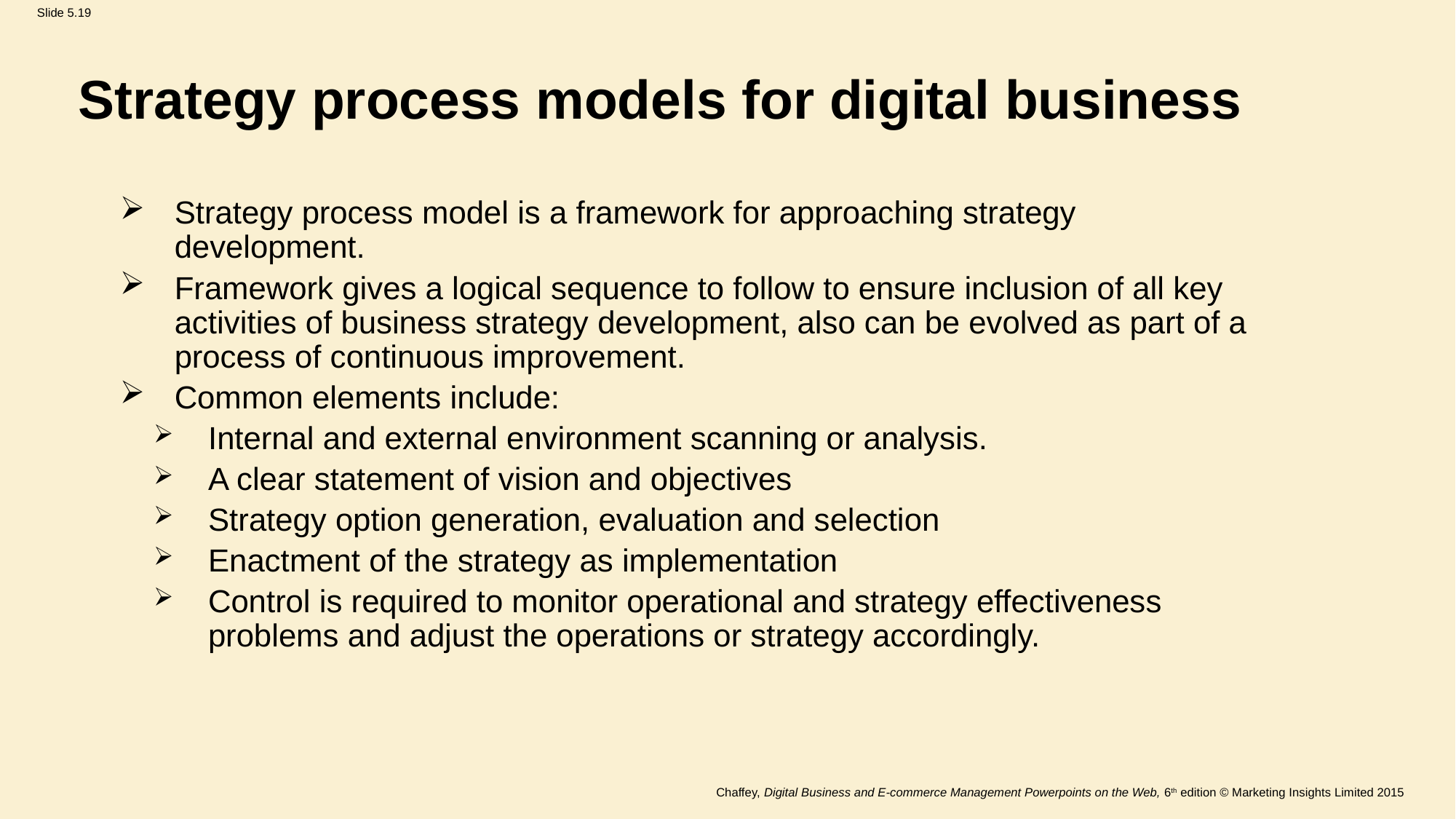

# Strategy process models for digital business
Strategy process model is a framework for approaching strategy development.
Framework gives a logical sequence to follow to ensure inclusion of all key activities of business strategy development, also can be evolved as part of a process of continuous improvement.
Common elements include:
Internal and external environment scanning or analysis.
A clear statement of vision and objectives
Strategy option generation, evaluation and selection
Enactment of the strategy as implementation
Control is required to monitor operational and strategy effectiveness problems and adjust the operations or strategy accordingly.